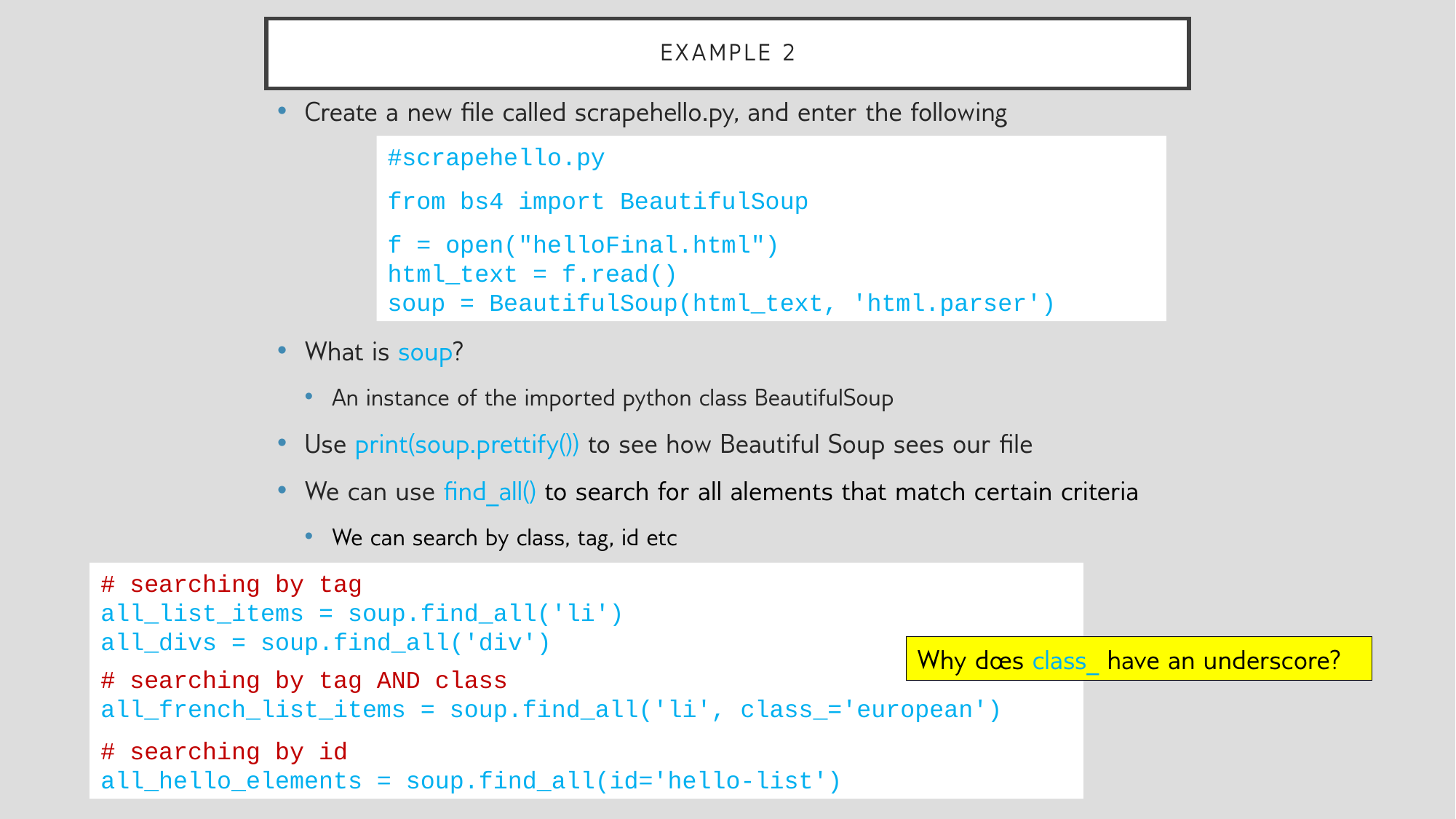

# Example 2
Create a new file called scrapehello.py, and enter the following

What is soup?
An instance of the imported python class BeautifulSoup
Use print(soup.prettify()) to see how Beautiful Soup sees our file
We can use find_all() to search for all alements that match certain criteria
We can search by class, tag, id etc
#scrapehello.py

from bs4 import BeautifulSoup

f = open("helloFinal.html")
html_text = f.read()
soup = BeautifulSoup(html_text, 'html.parser')
# searching by tag
all_list_items = soup.find_all('li')
all_divs = soup.find_all('div')

# searching by tag AND class
all_french_list_items = soup.find_all('li', class_='european')

# searching by id
all_hello_elements = soup.find_all(id='hello-list')
Why does class_ have an underscore?